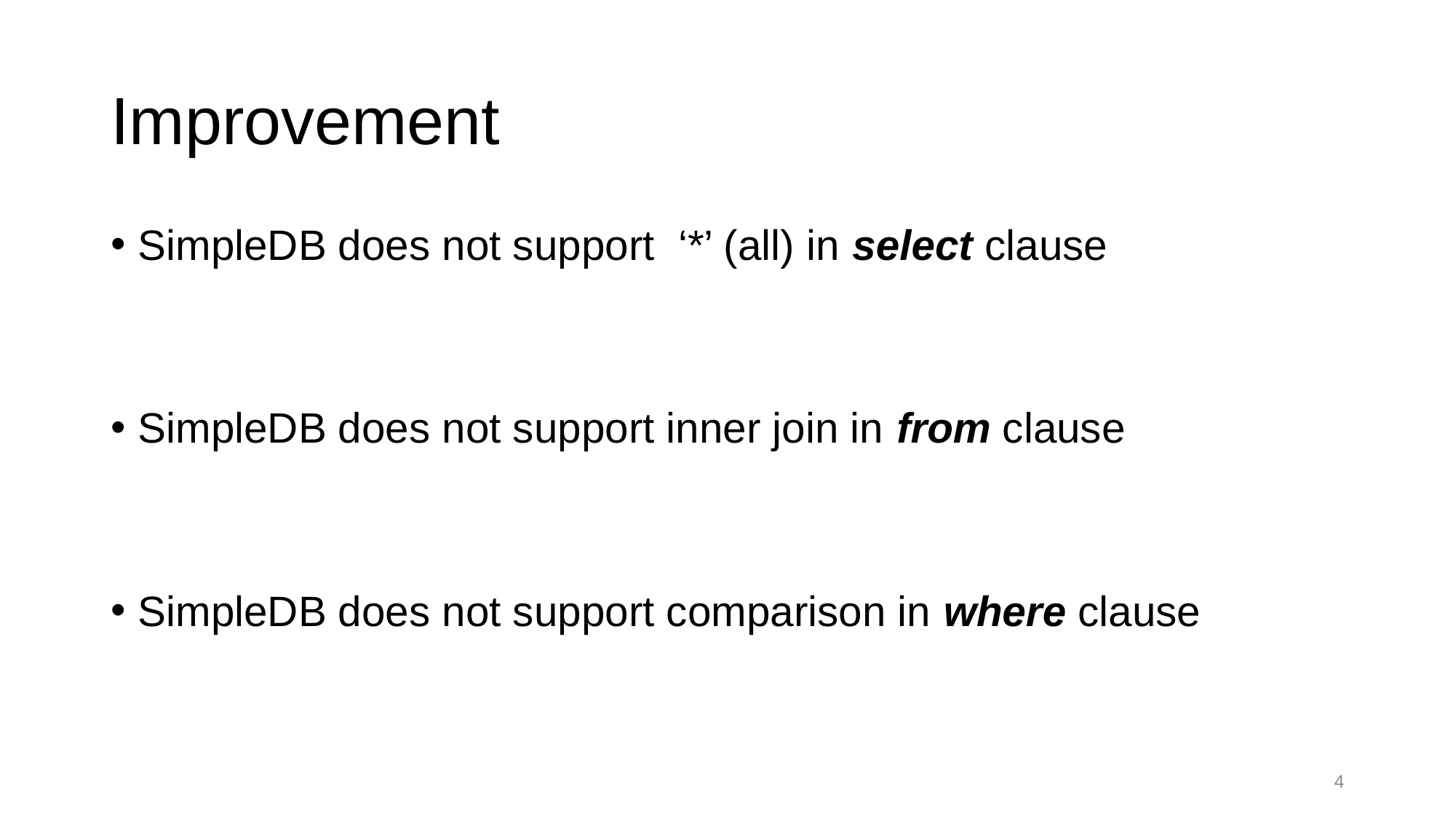

# Improvement
SimpleDB does not support  ‘*’ (all) in select clause

SimpleDB does not support inner join in from clause

SimpleDB does not support comparison in where clause
4